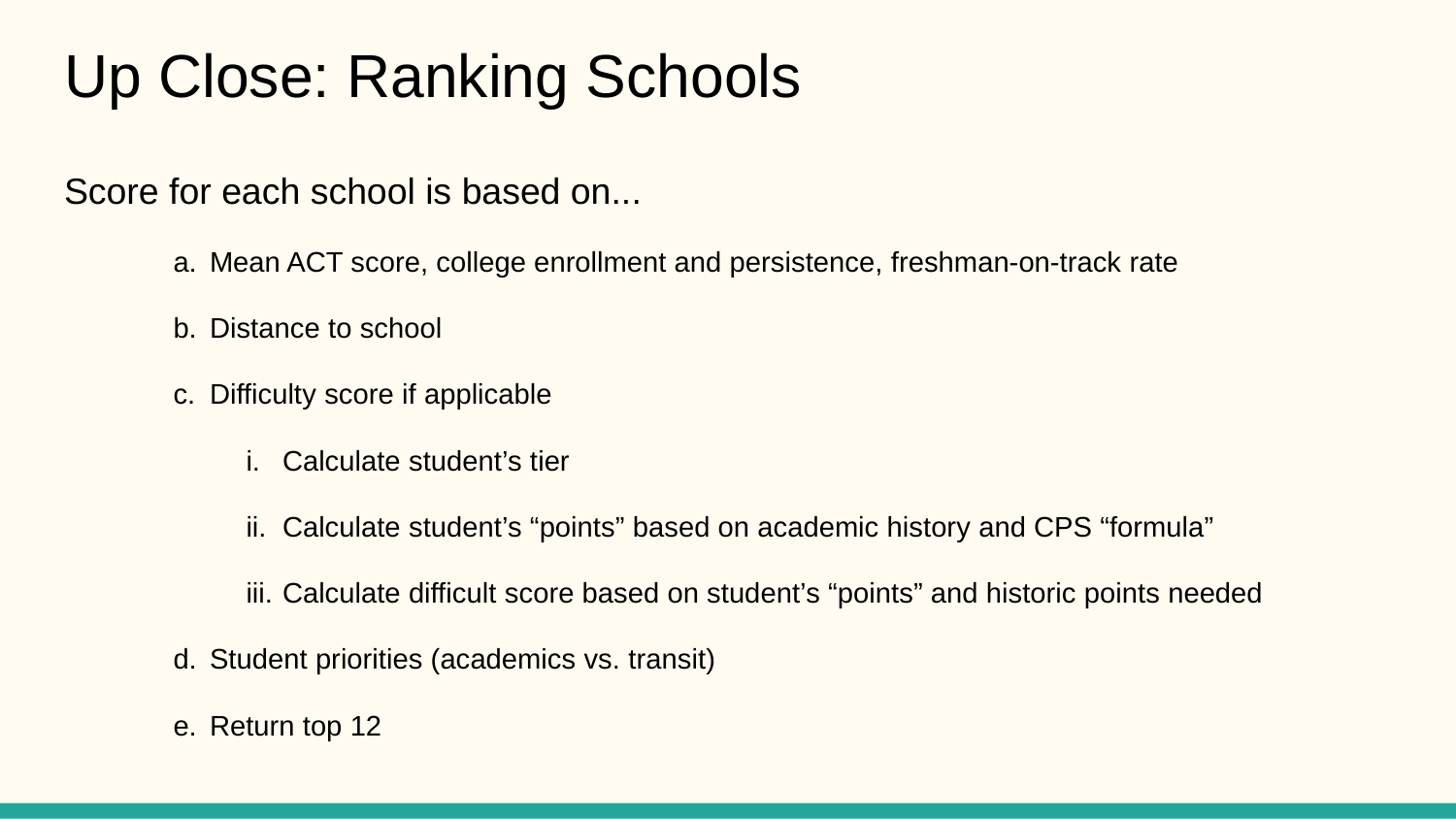

# Up Close: Ranking Schools

Score for each school is based on...
Mean ACT score, college enrollment and persistence, freshman-on-track rate
Distance to school
Difficulty score if applicable
Calculate student’s tier
Calculate student’s “points” based on academic history and CPS “formula”
Calculate difficult score based on student’s “points” and historic points needed
Student priorities (academics vs. transit)
Return top 12